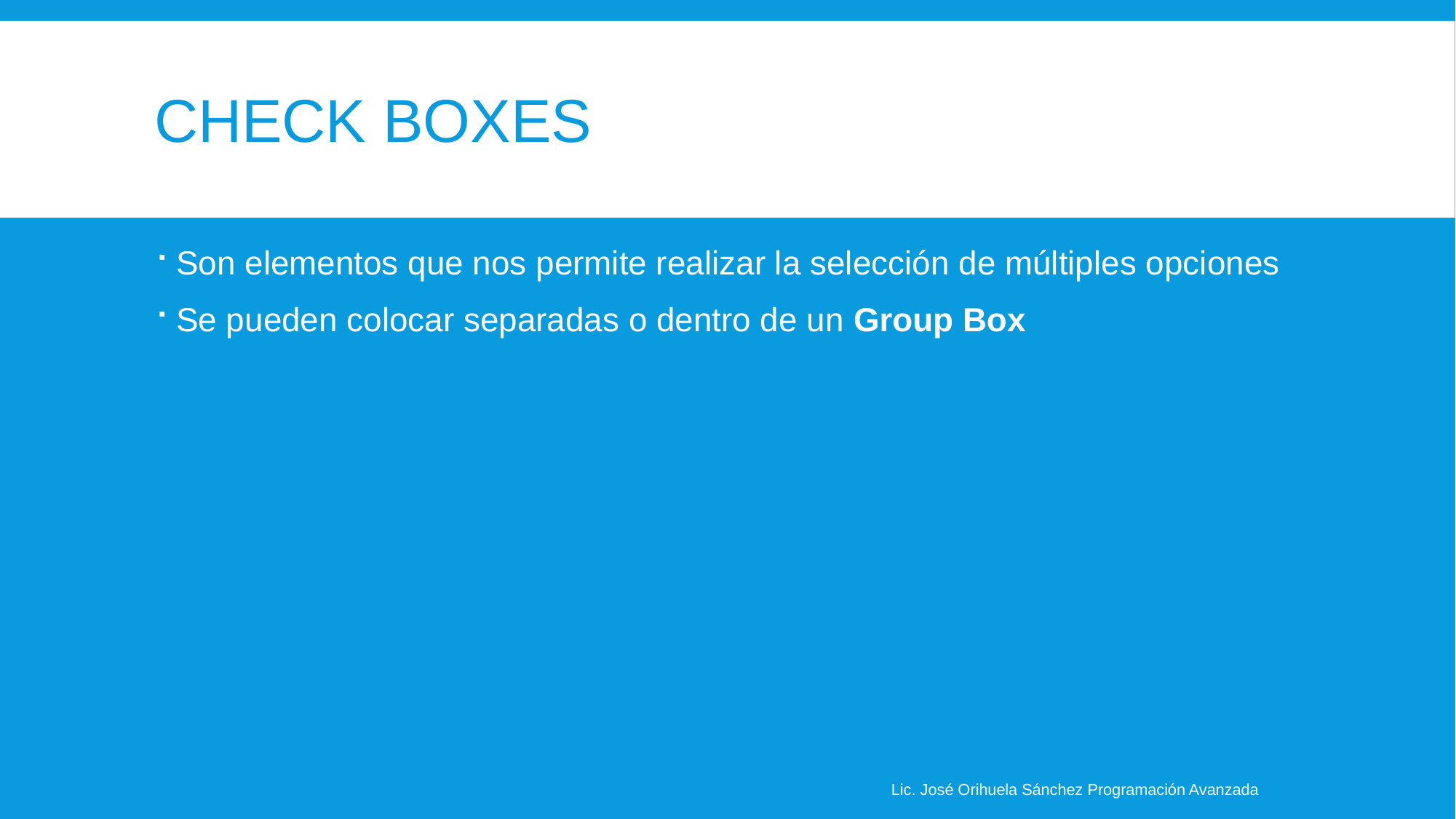

# Check Boxes
Son elementos que nos permite realizar la selección de múltiples opciones
Se pueden colocar separadas o dentro de un Group Box
Lic. José Orihuela Sánchez Programación Avanzada